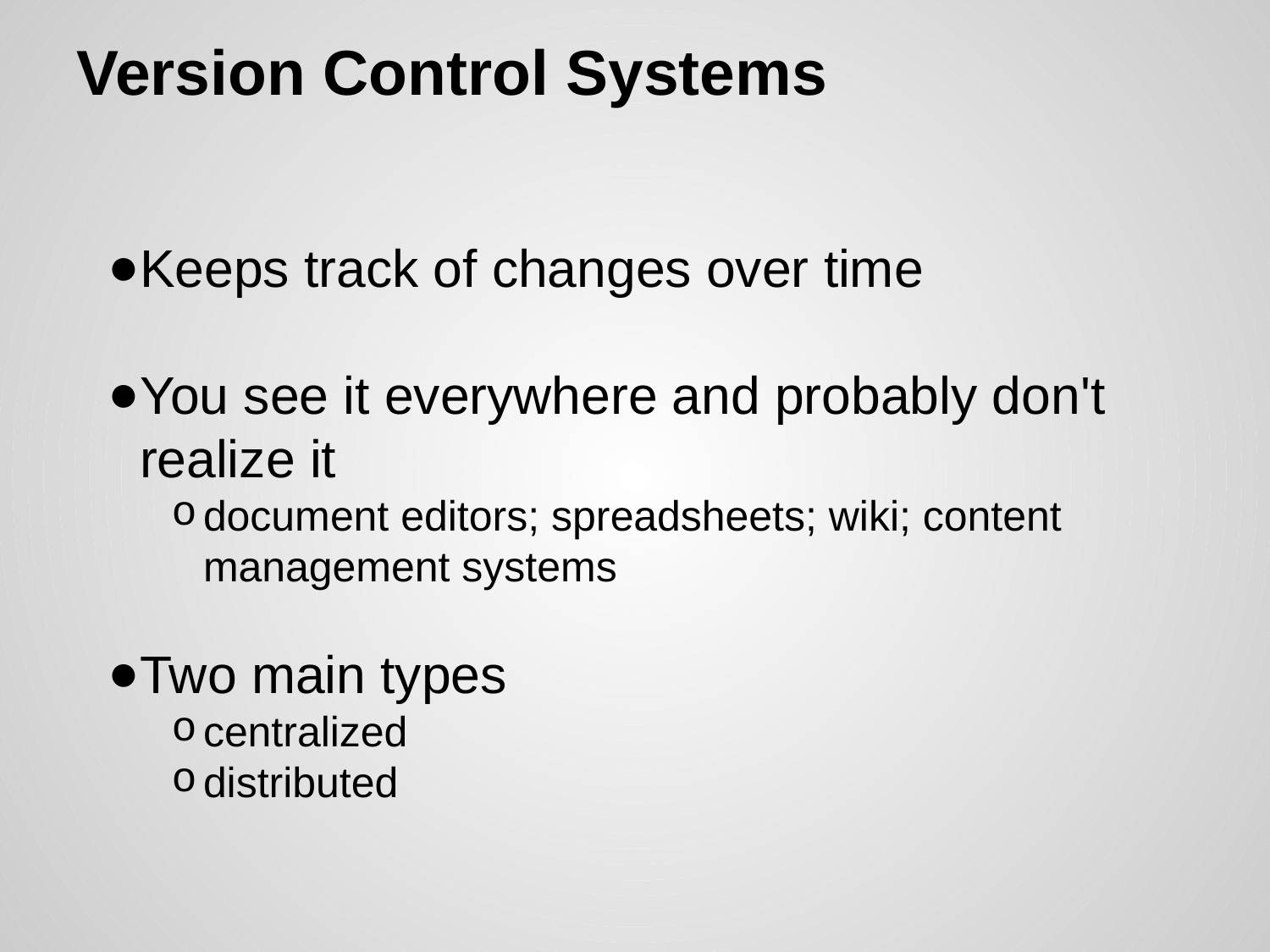

# Version Control Systems

Keeps track of changes over time
You see it everywhere and probably don't realize it
document editors; spreadsheets; wiki; content management systems
Two main types
centralized
distributed